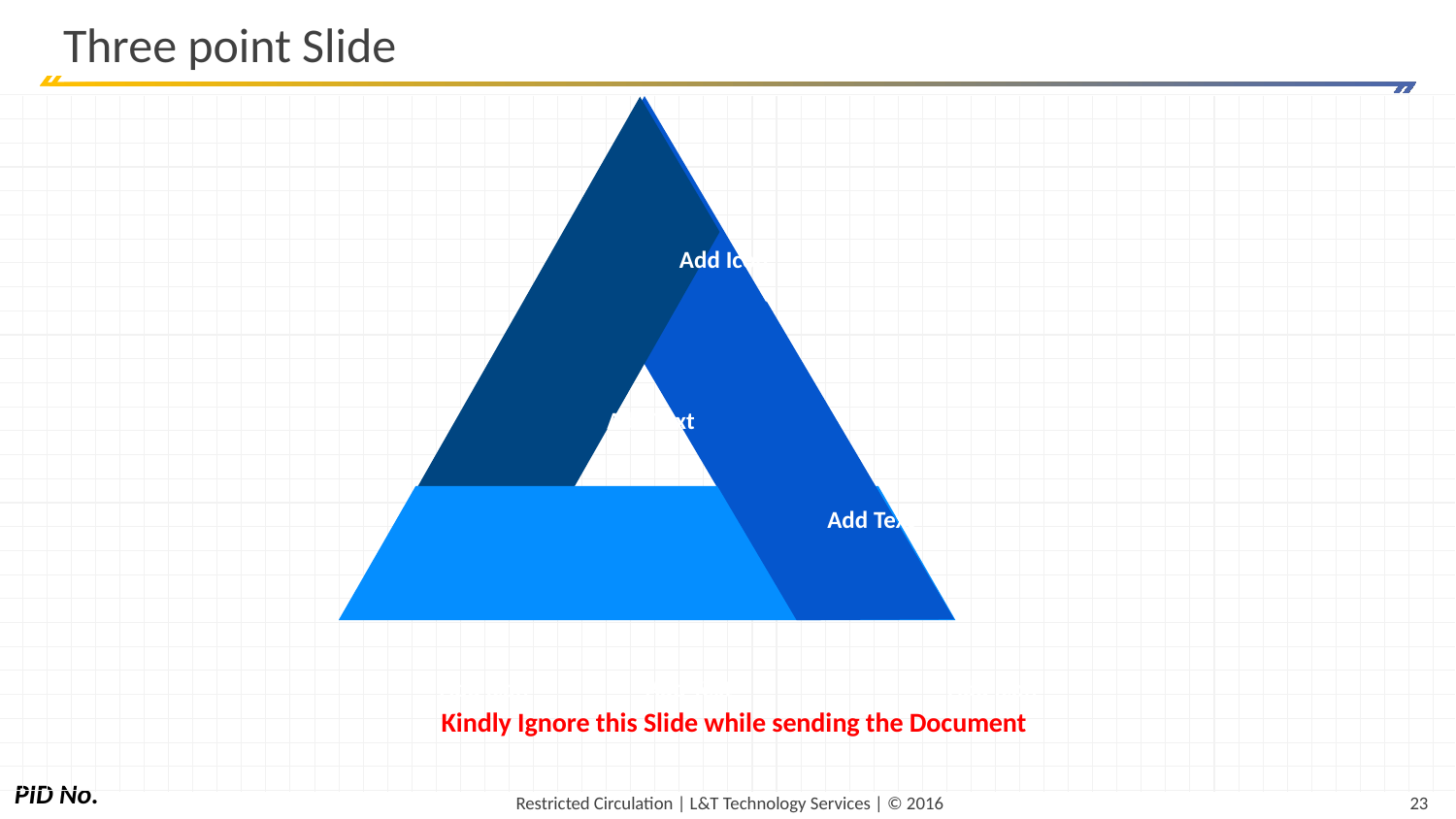

# Three point Slide

Add Icon
Add Text
Add Text
Add Icon
Add Text
Add Icon
Kindly Ignore this Slide while sending the Document